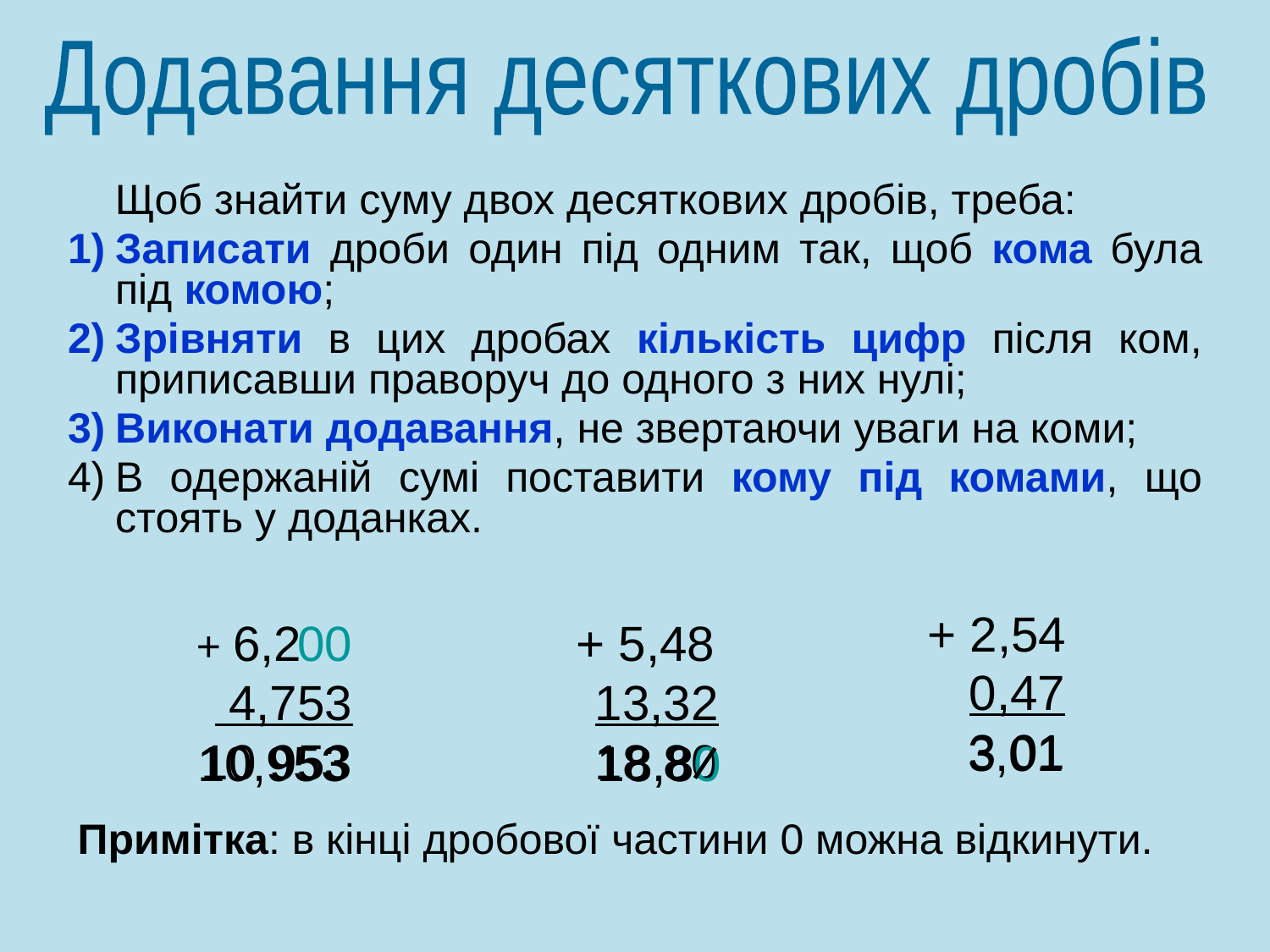

Додавання десяткових дробів
    Щоб знайти суму двох десяткових дробів, треба:
Записати дроби один під одним так, щоб кома була під комою;
Зрівняти в цих дробах кількість цифр після ком, приписавши праворуч до одного з них нулі;
Виконати додавання, не звертаючи уваги на коми;
В одержаній сумі поставити кому під комами, що стоять у доданках.
+ 2,54
   0,47
   3 01
 + 6,2
   4,753
 10 953
00
 + 5,48
  13,32
  18 80
3,01
10,953

18,8

18,80

Примітка: в кінці дробової частини 0 можна відкинути.